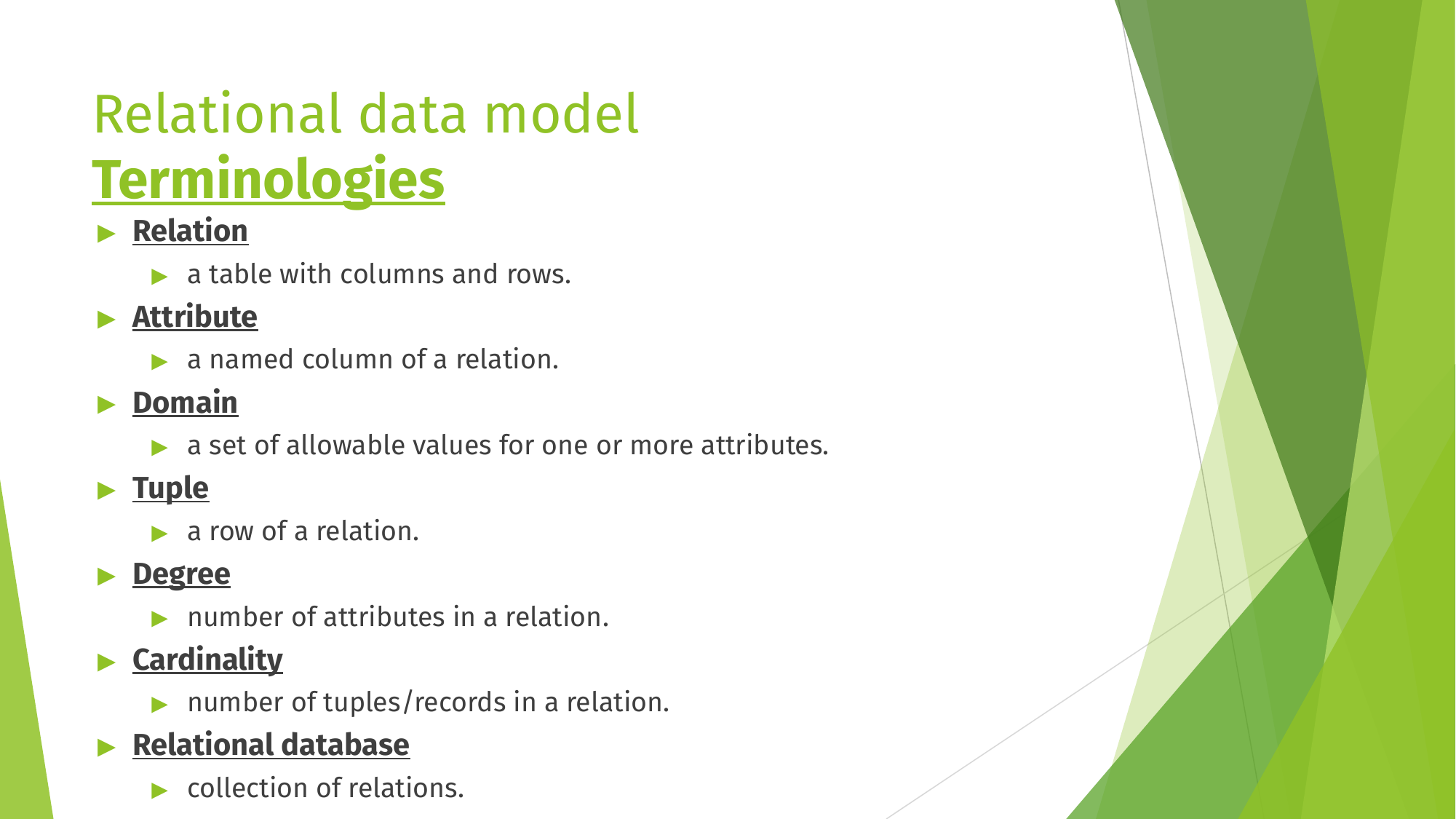

# Relational data model Terminologies
Relation
a table with columns and rows.
Attribute
a named column of a relation.
Domain
a set of allowable values for one or more attributes.
Tuple
a row of a relation.
Degree
number of attributes in a relation.
Cardinality
number of tuples/records in a relation.
Relational database
collection of relations.